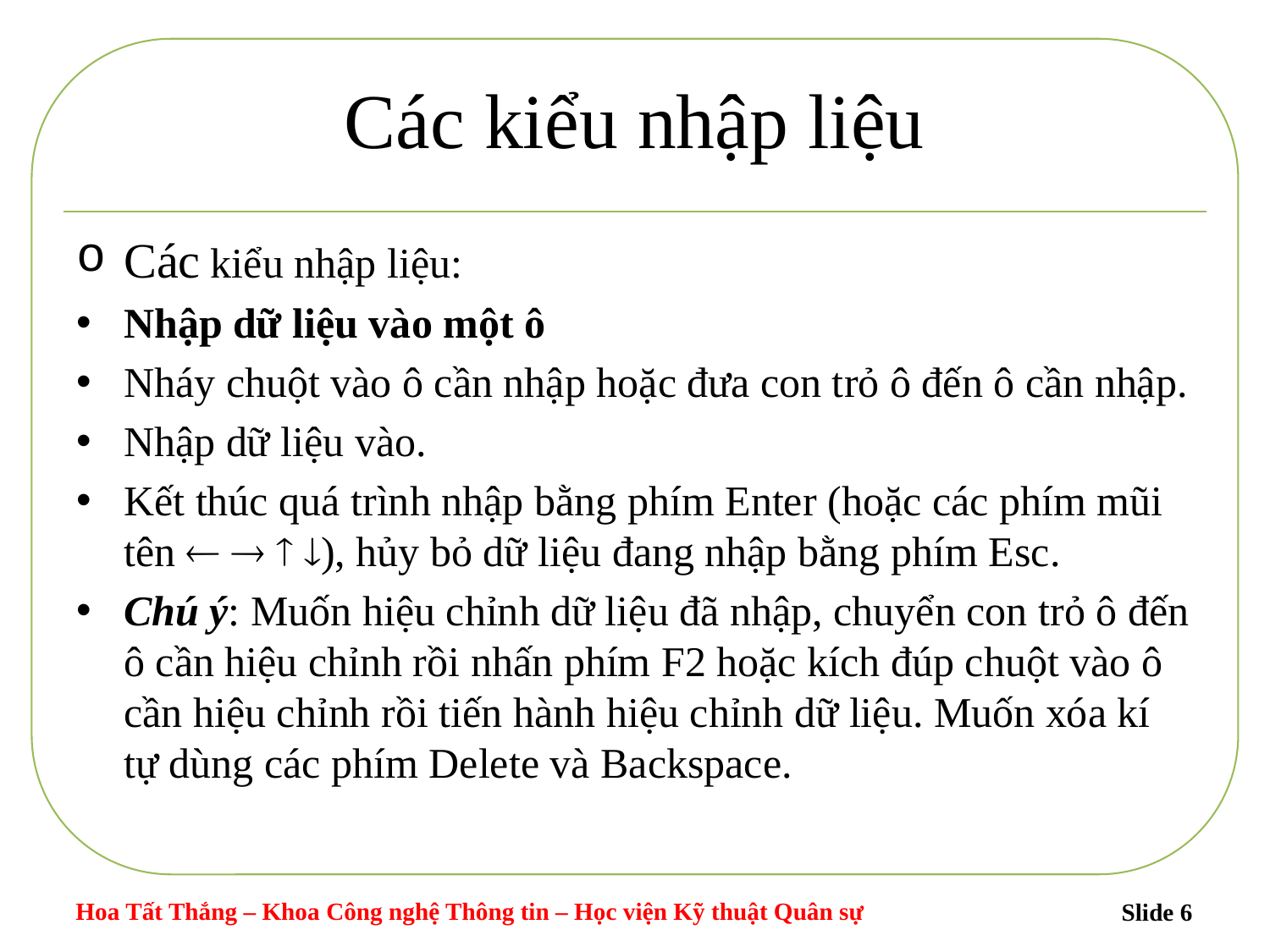

# Các kiểu nhập liệu
Các kiểu nhập liệu:
Nhập dữ liệu vào một ô
Nháy chuột vào ô cần nhập hoặc đưa con trỏ ô đến ô cần nhập.
Nhập dữ liệu vào.
Kết thúc quá trình nhập bằng phím Enter (hoặc các phím mũi tên ← → ↑ ↓), hủy bỏ dữ liệu đang nhập bằng phím Esc.
Chú ý: Muốn hiệu chỉnh dữ liệu đã nhập, chuyển con trỏ ô đến ô cần hiệu chỉnh rồi nhấn phím F2 hoặc kích đúp chuột vào ô cần hiệu chỉnh rồi tiến hành hiệu chỉnh dữ liệu. Muốn xóa kí tự dùng các phím Delete và Backspace.